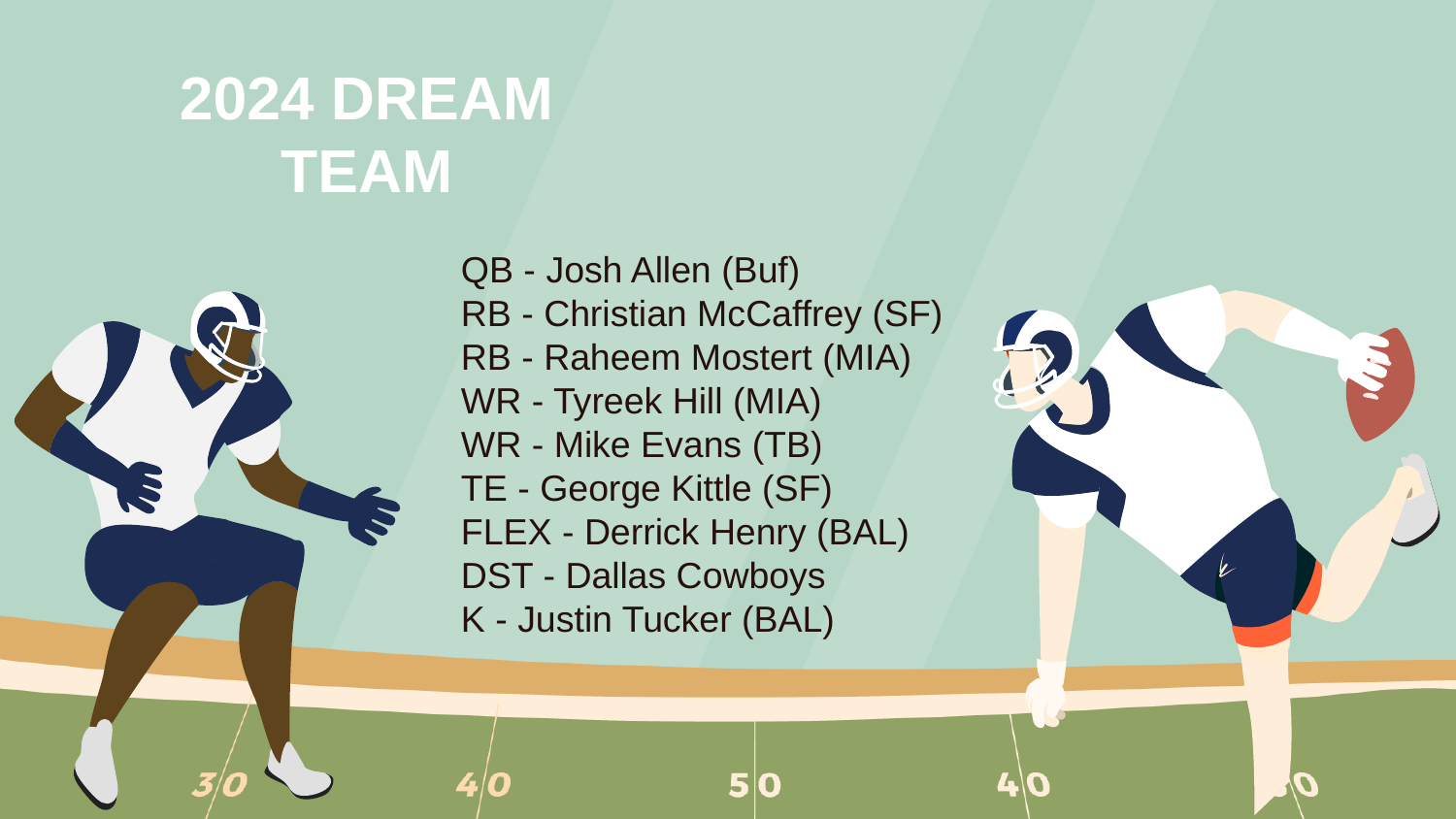

# 2024 DREAM TEAM
QB - Josh Allen (Buf)
RB - Christian McCaffrey (SF)
RB - Raheem Mostert (MIA)
WR - Tyreek Hill (MIA)
WR - Mike Evans (TB)
TE - George Kittle (SF)
FLEX - Derrick Henry (BAL)
DST - Dallas Cowboys
K - Justin Tucker (BAL)